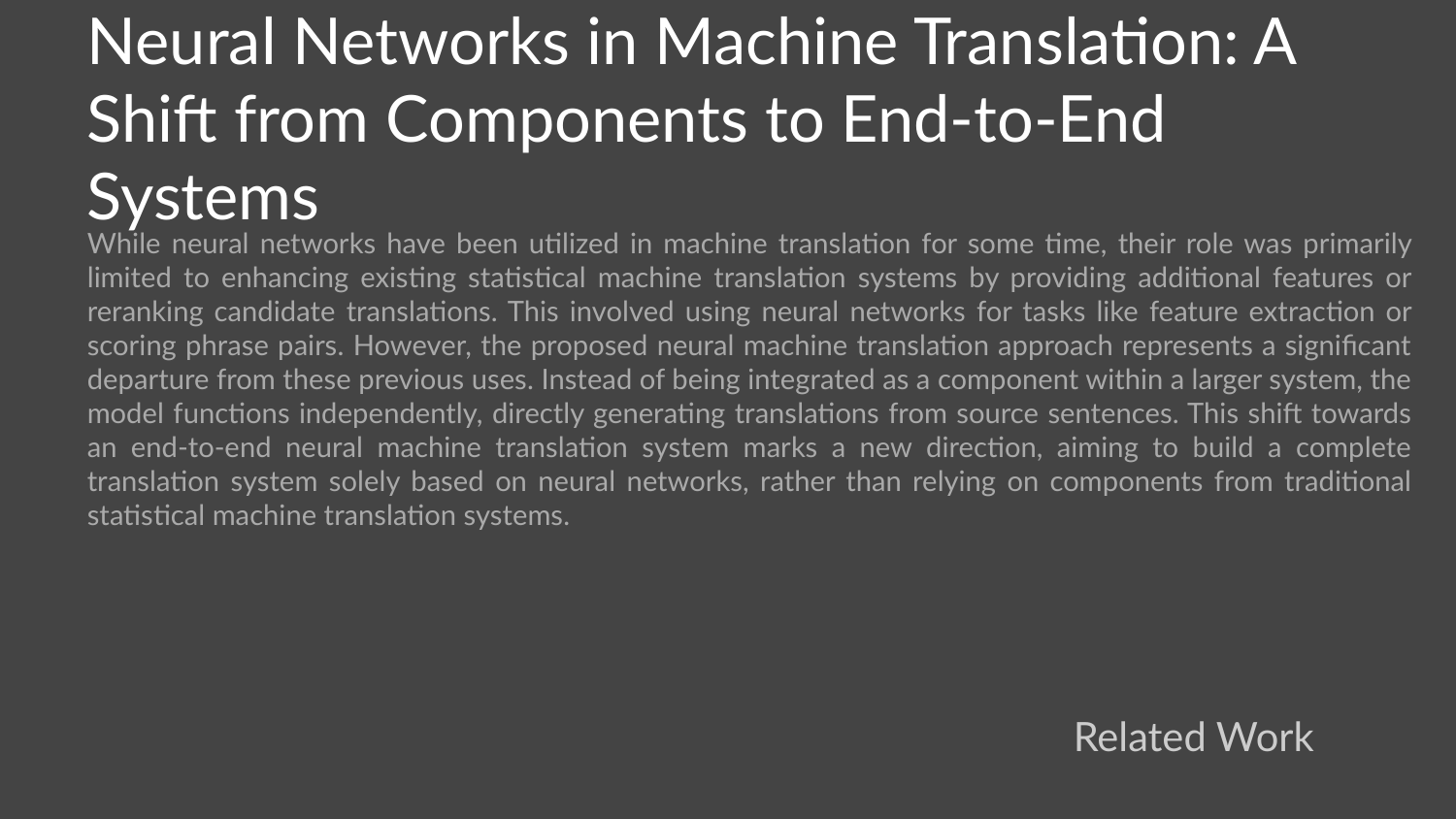

Neural Networks in Machine Translation: A Shift from Components to End-to-End Systems
While neural networks have been utilized in machine translation for some time, their role was primarily limited to enhancing existing statistical machine translation systems by providing additional features or reranking candidate translations. This involved using neural networks for tasks like feature extraction or scoring phrase pairs. However, the proposed neural machine translation approach represents a significant departure from these previous uses. Instead of being integrated as a component within a larger system, the model functions independently, directly generating translations from source sentences. This shift towards an end-to-end neural machine translation system marks a new direction, aiming to build a complete translation system solely based on neural networks, rather than relying on components from traditional statistical machine translation systems.
Related Work